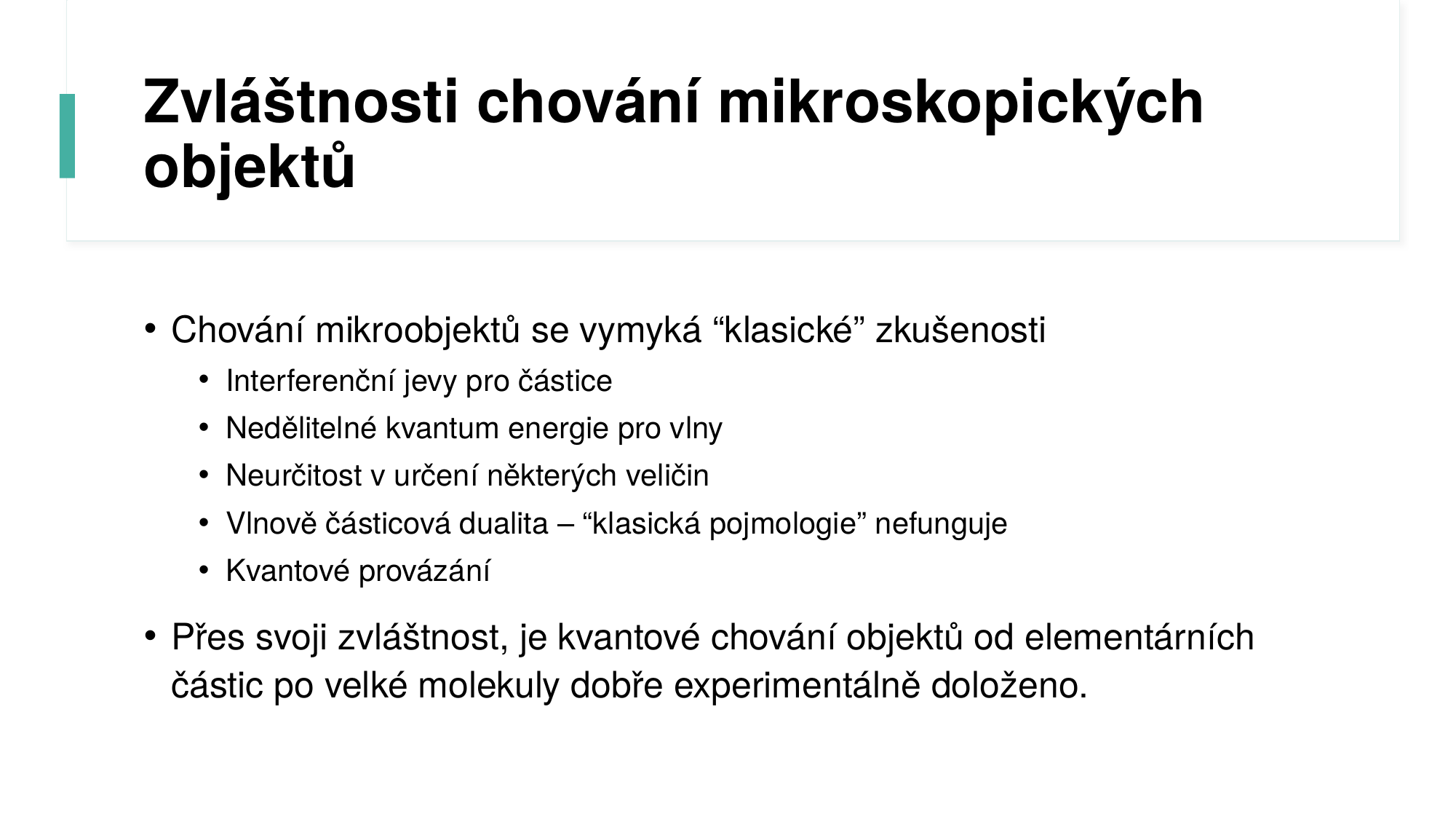

# Zvláštnosti chování mikroskopických objektů
Chování mikroobjektů se vymyká “klasické” zkušenosti
Interferenční jevy pro částice
Nedělitelné kvantum energie pro vlny
Neurčitost v určení některých veličin
Vlnově částicová dualita – “klasická pojmologie” nefunguje
Kvantové provázání

Přes svoji zvláštnost, je kvantové chování objektů od elementárních částic po velké molekuly dobře experimentálně doloženo.